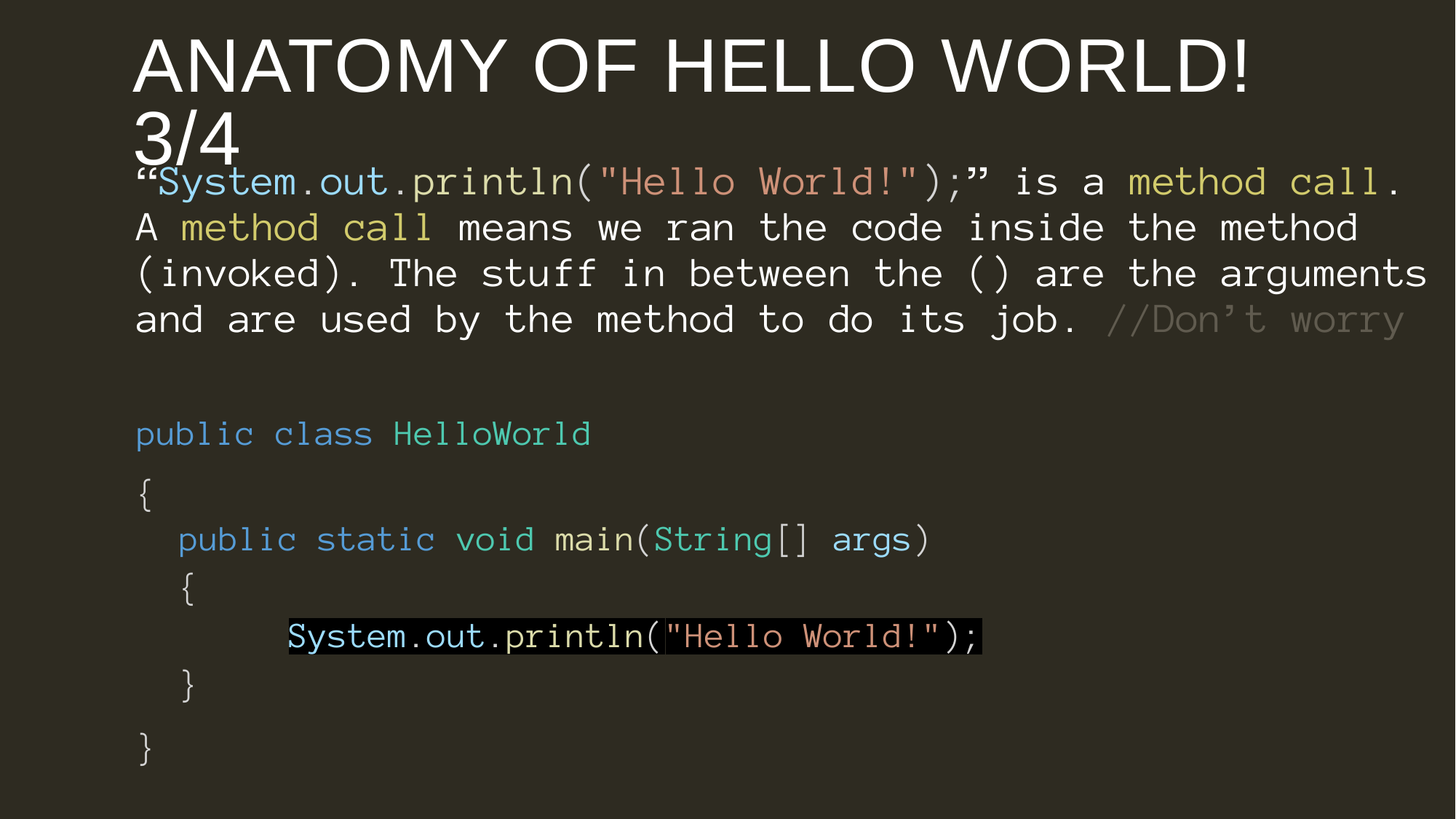

# Anatomy of Hello World! 3/4
“System.out.println("Hello World!");” is a method call. A method call means we ran the code inside the method (invoked). The stuff in between the () are the arguments and are used by the method to do its job. //Don’t worry
public class HelloWorld
{
public static void main(String[] args)
{
	System.out.println("Hello World!");
}
}